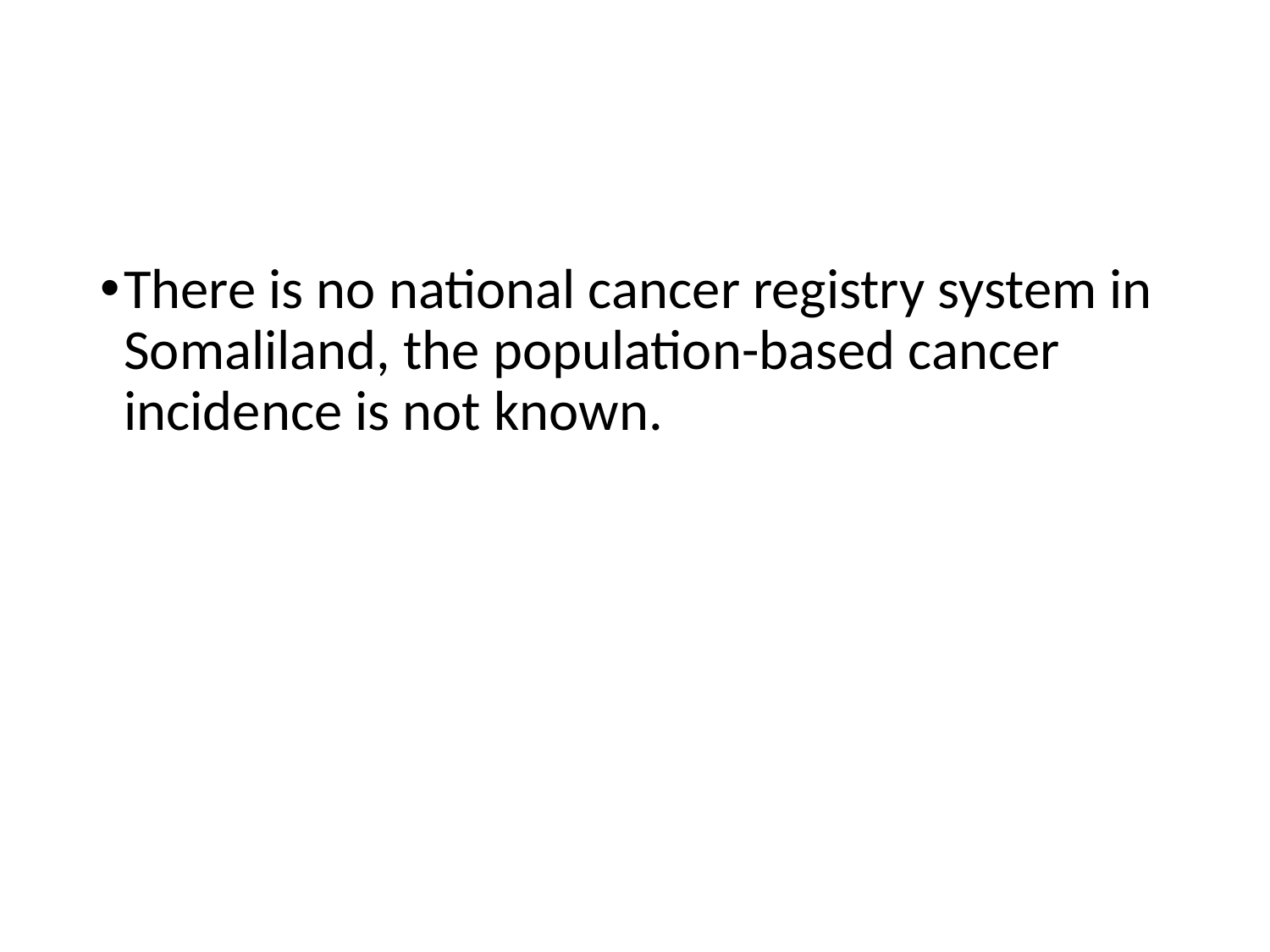

There is no national cancer registry system in Somaliland, the population-based cancer incidence is not known.